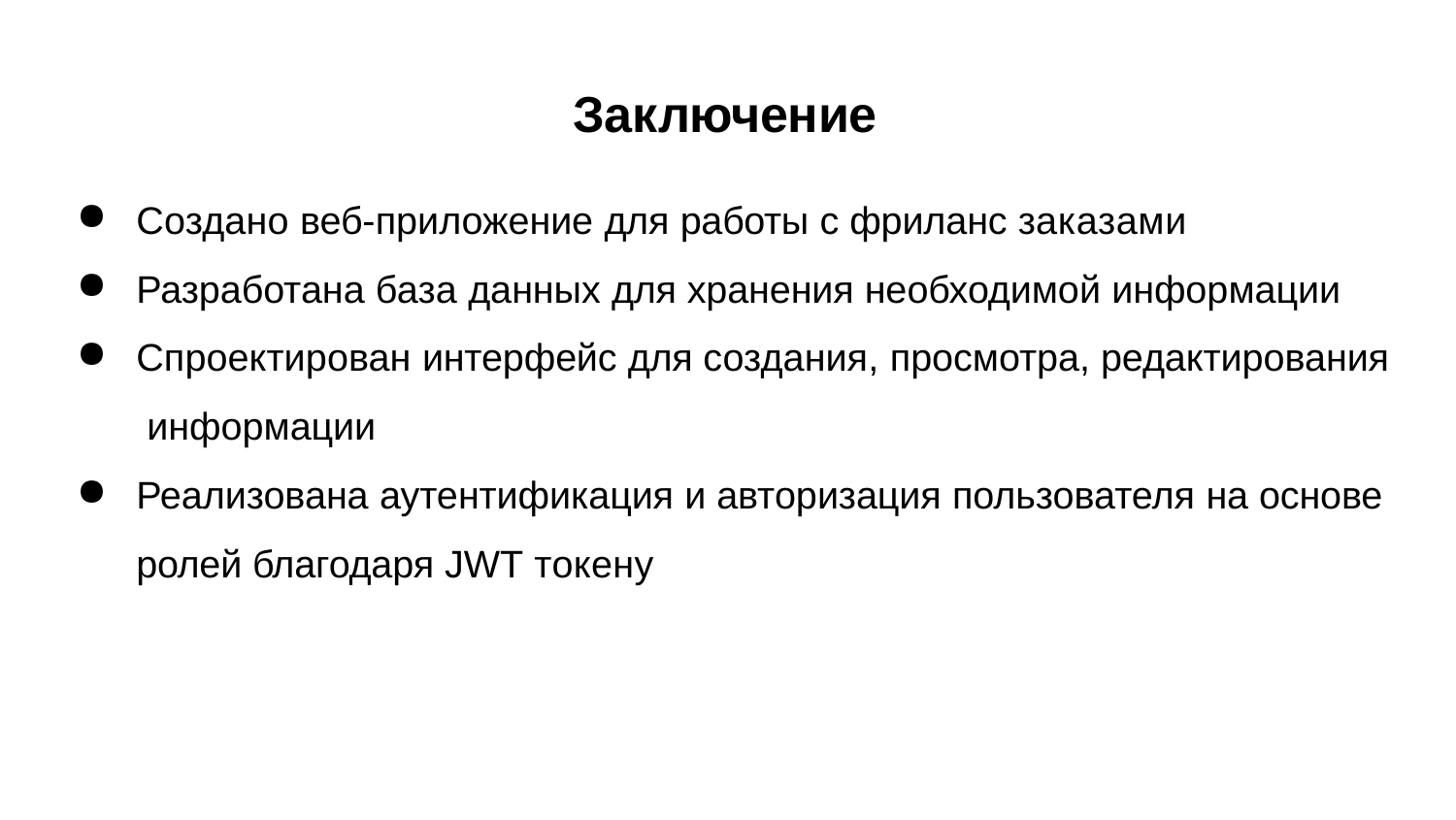

# Заключение
Создано веб-приложение для работы с фриланс заказами
Разработана база данных для хранения необходимой информации
Спроектирован интерфейс для создания, просмотра, редактирования  информации
Реализована аутентификация и авторизация пользователя на основе  ролей благодаря JWT токену